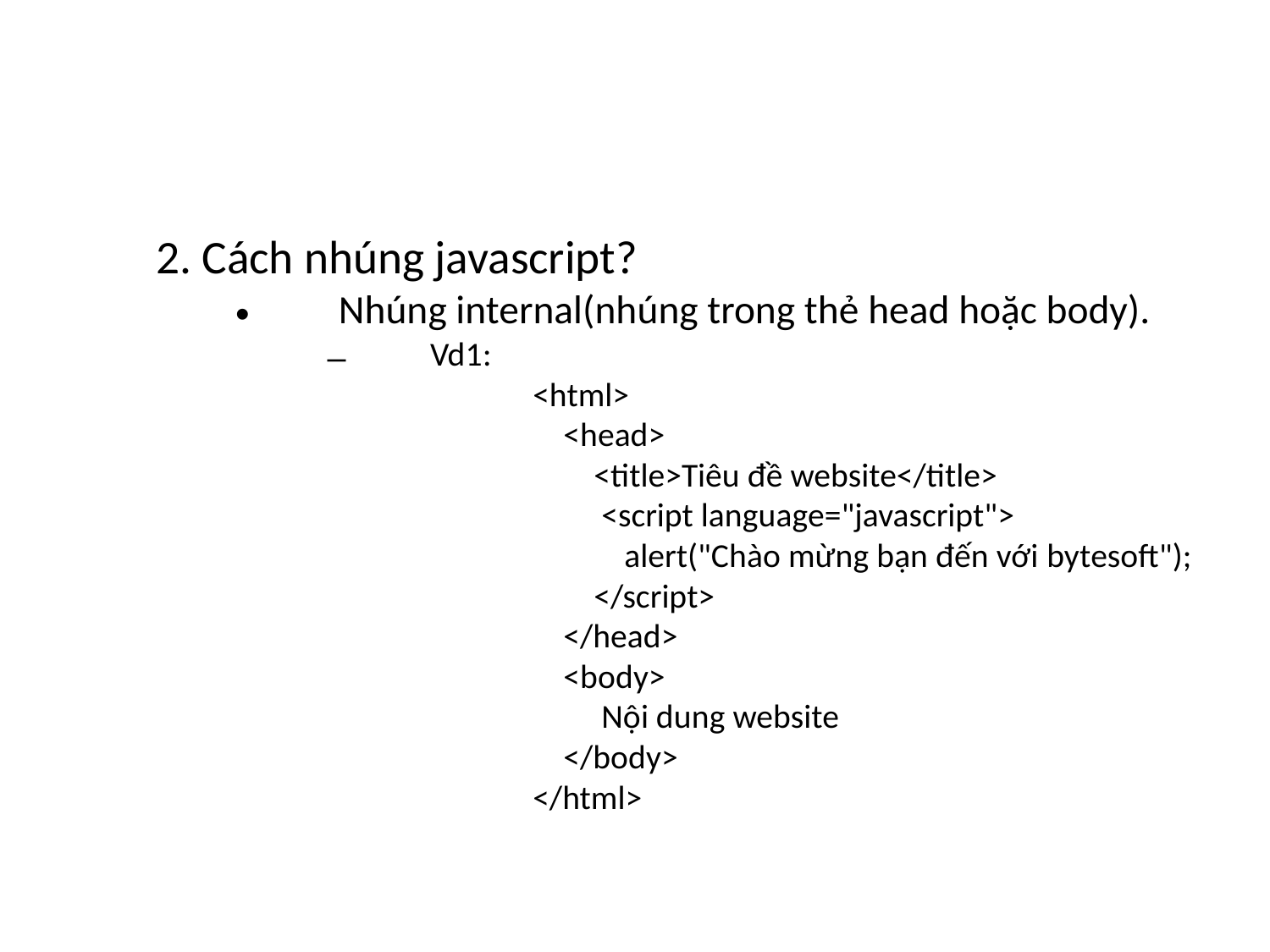

2. Cách nhúng javascript?
Nhúng internal(nhúng trong thẻ head hoặc body).
Vd1:
<html>
    <head>
        <title>Tiêu đề website</title>
         <script language="javascript">
            alert("Chào mừng bạn đến với bytesoft");
        </script>
    </head>
    <body>
         Nội dung website
    </body>
</html>